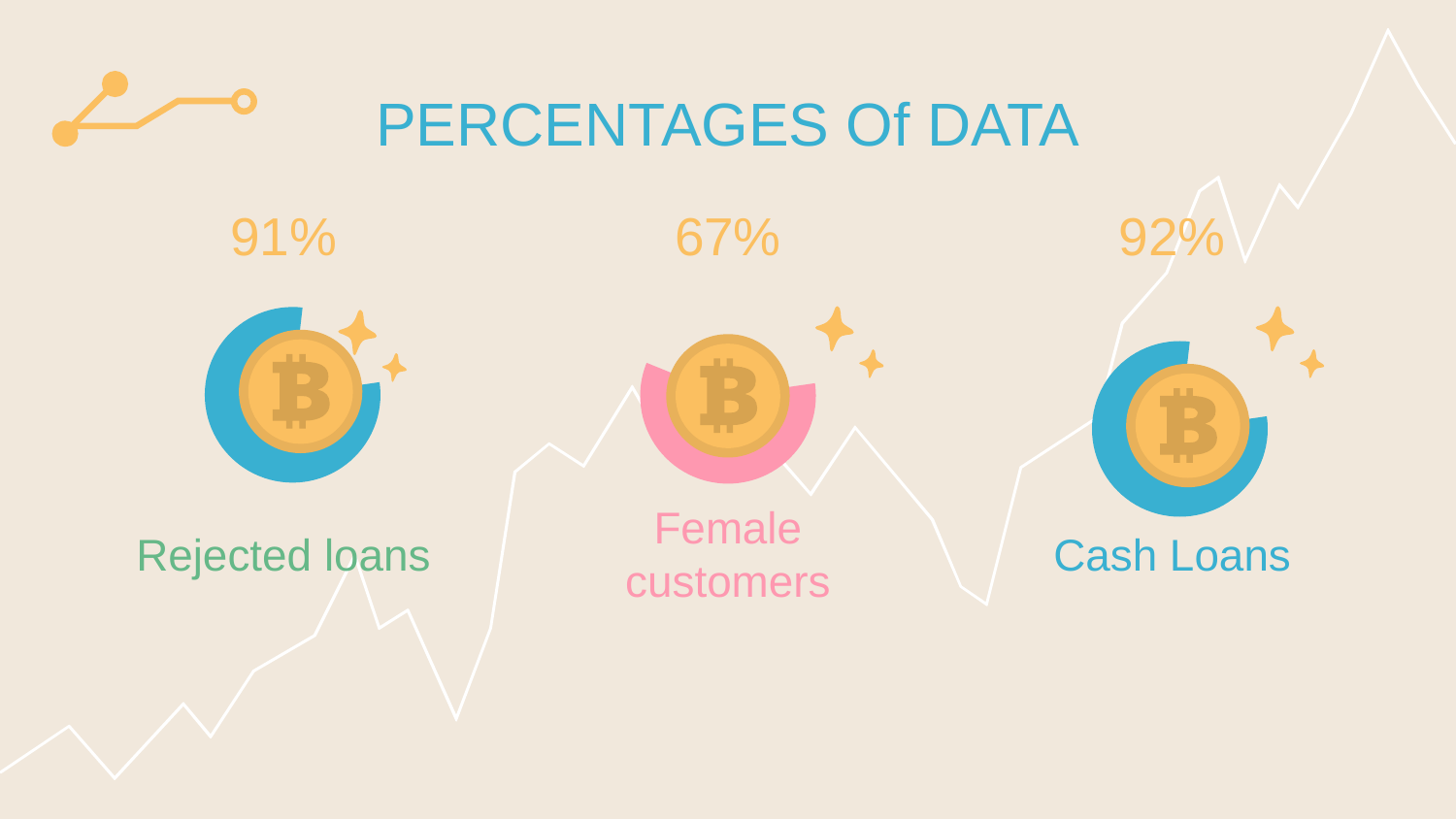

# PERCENTAGES Of DATA
91%
67%
92%

Rejected loans
Female customers
Cash Loans